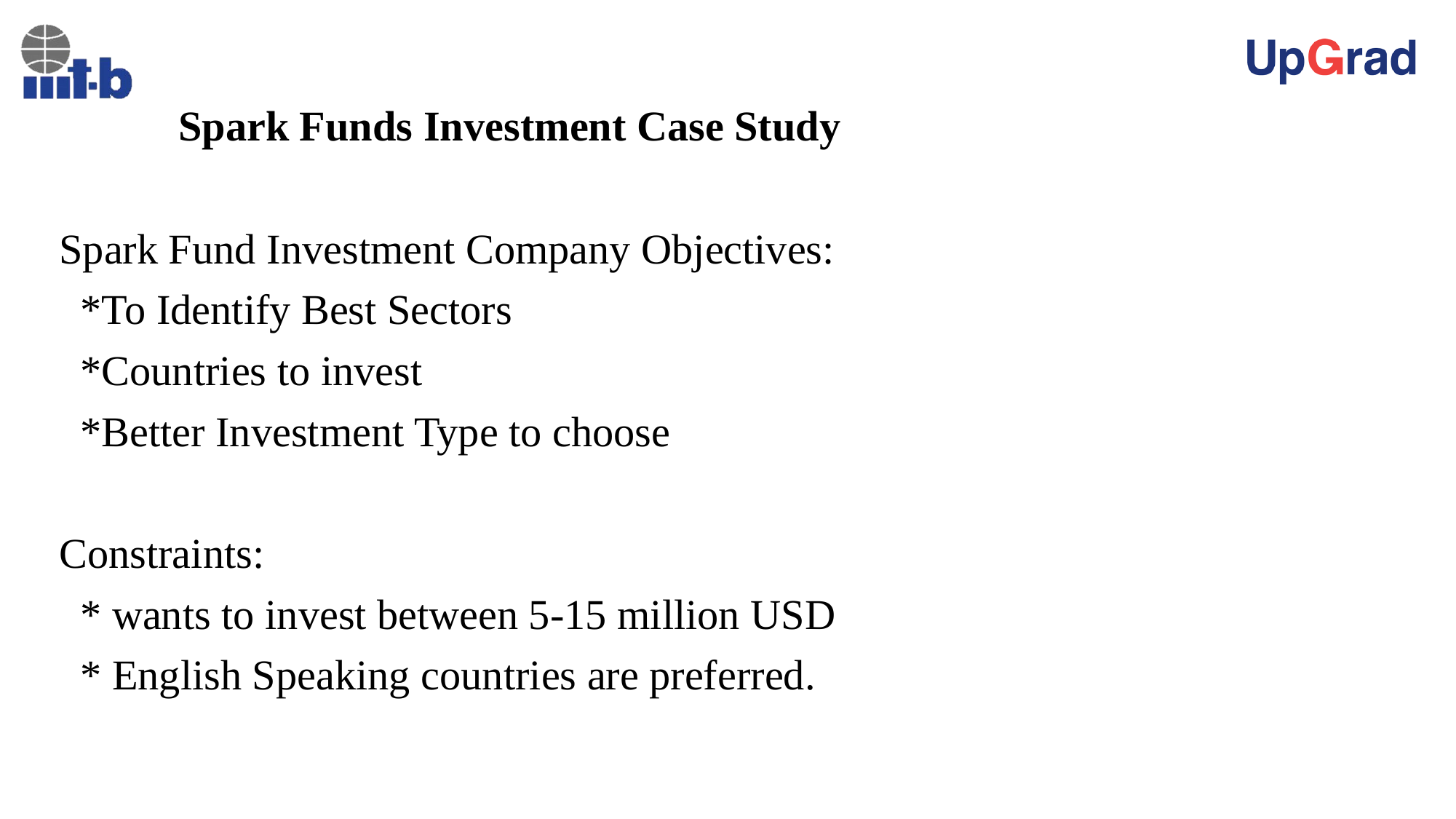

# Spark Funds Investment Case Study
Spark Fund Investment Company Objectives:
  *To Identify Best Sectors
  *Countries to invest
  *Better Investment Type to choose

Constraints:
  * wants to invest between 5-15 million USD
  * English Speaking countries are preferred.